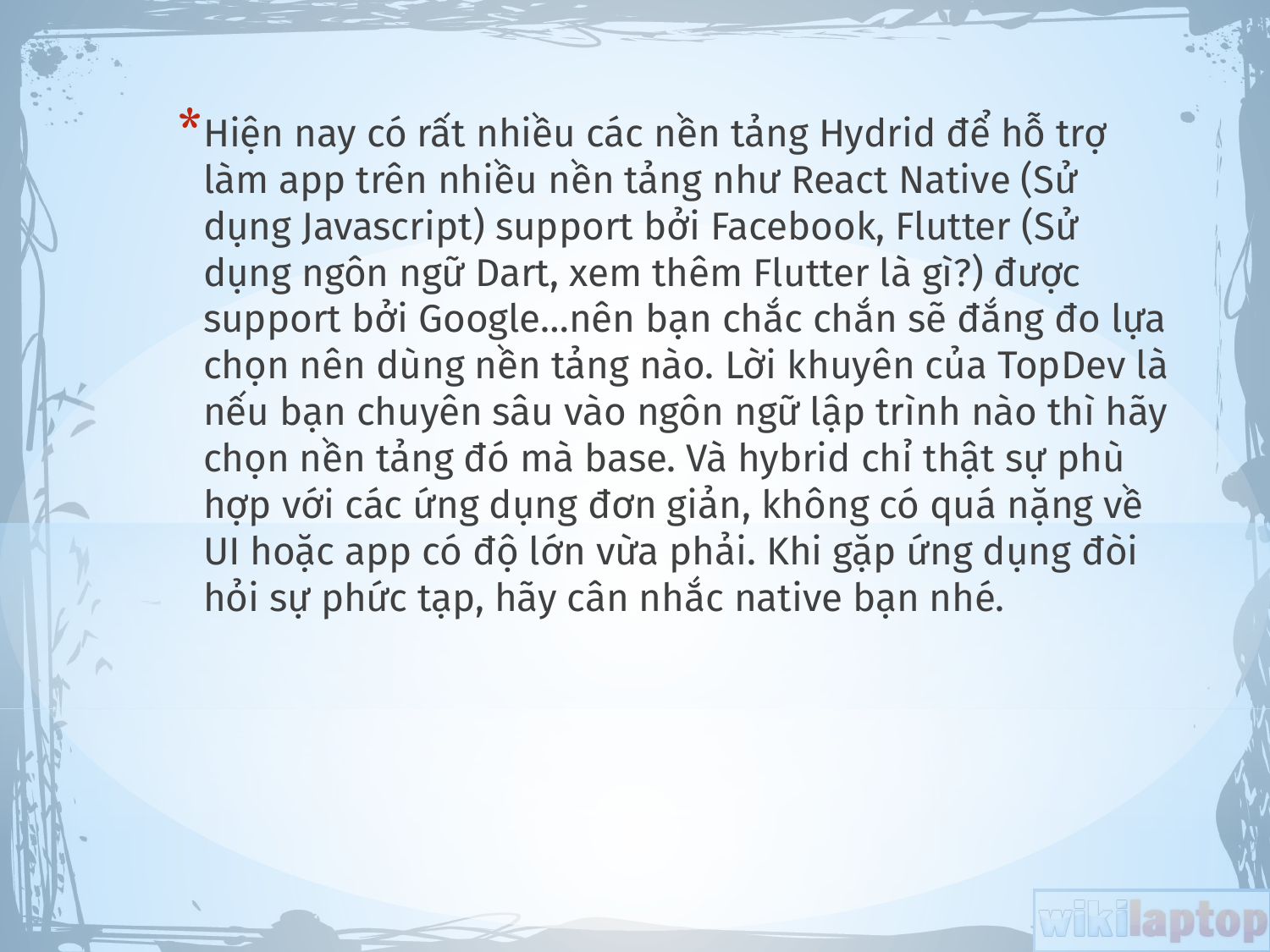

Hiện nay có rất nhiều các nền tảng Hydrid để hỗ trợ làm app trên nhiều nền tảng như React Native (Sử dụng Javascript) support bởi Facebook, Flutter (Sử dụng ngôn ngữ Dart, xem thêm Flutter là gì?) được support bởi Google…nên bạn chắc chắn sẽ đắng đo lựa chọn nên dùng nền tảng nào. Lời khuyên của TopDev là nếu bạn chuyên sâu vào ngôn ngữ lập trình nào thì hãy chọn nền tảng đó mà base. Và hybrid chỉ thật sự phù hợp với các ứng dụng đơn giản, không có quá nặng về UI hoặc app có độ lớn vừa phải. Khi gặp ứng dụng đòi hỏi sự phức tạp, hãy cân nhắc native bạn nhé.